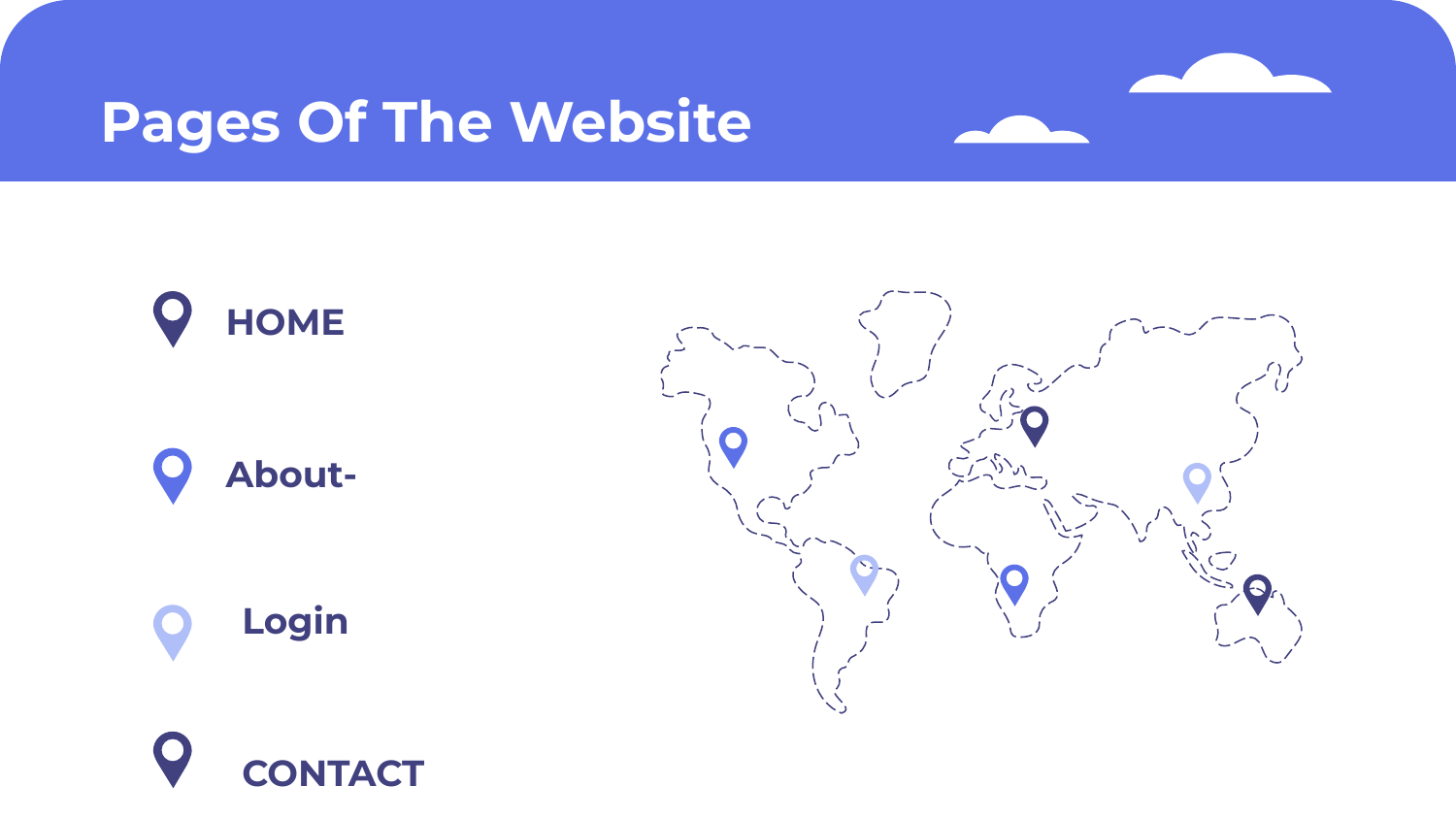

# Pages Of The Website
HOME

About-

Login

CONTACT